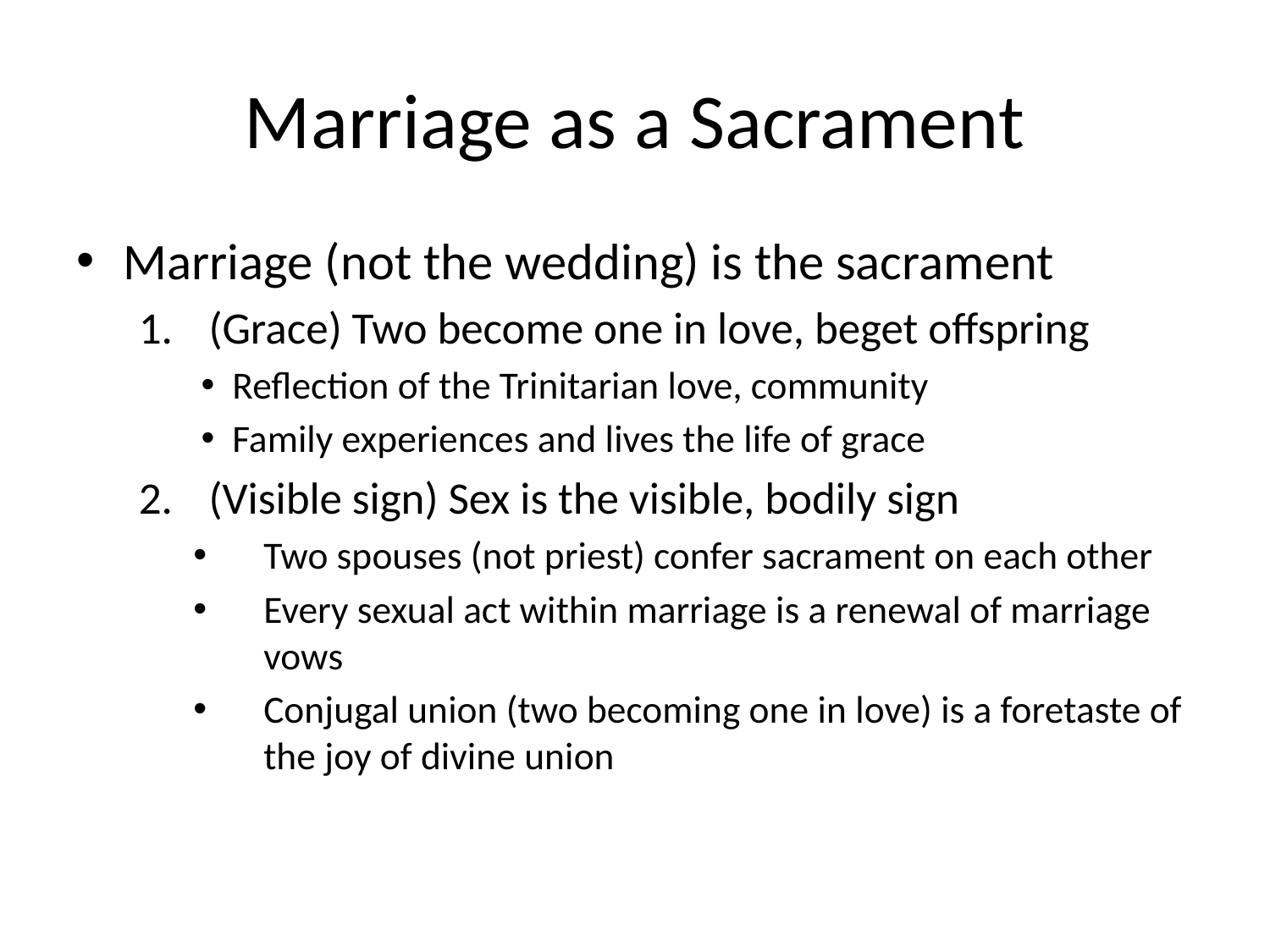

# Marriage as a Sacrament
Marriage (not the wedding) is the sacrament
(Grace) Two become one in love, beget offspring
Reflection of the Trinitarian love, community
Family experiences and lives the life of grace
(Visible sign) Sex is the visible, bodily sign
Two spouses (not priest) confer sacrament on each other
Every sexual act within marriage is a renewal of marriage vows
Conjugal union (two becoming one in love) is a foretaste of the joy of divine union
What about ”instituted by Christ”…